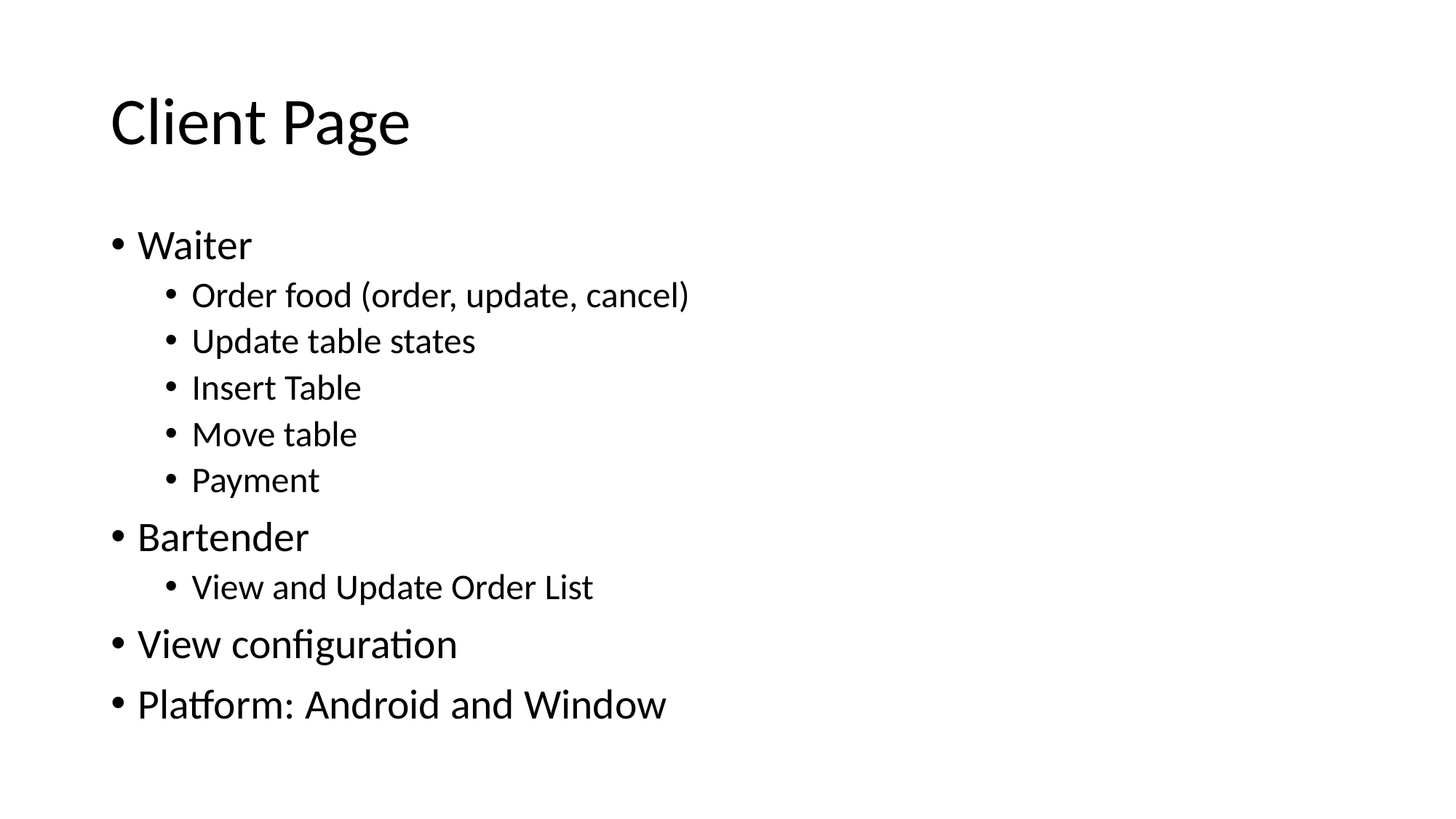

# Client Page
Waiter
Order food (order, update, cancel)
Update table states
Insert Table
Move table
Payment
Bartender
View and Update Order List
View configuration
Platform: Android and Window